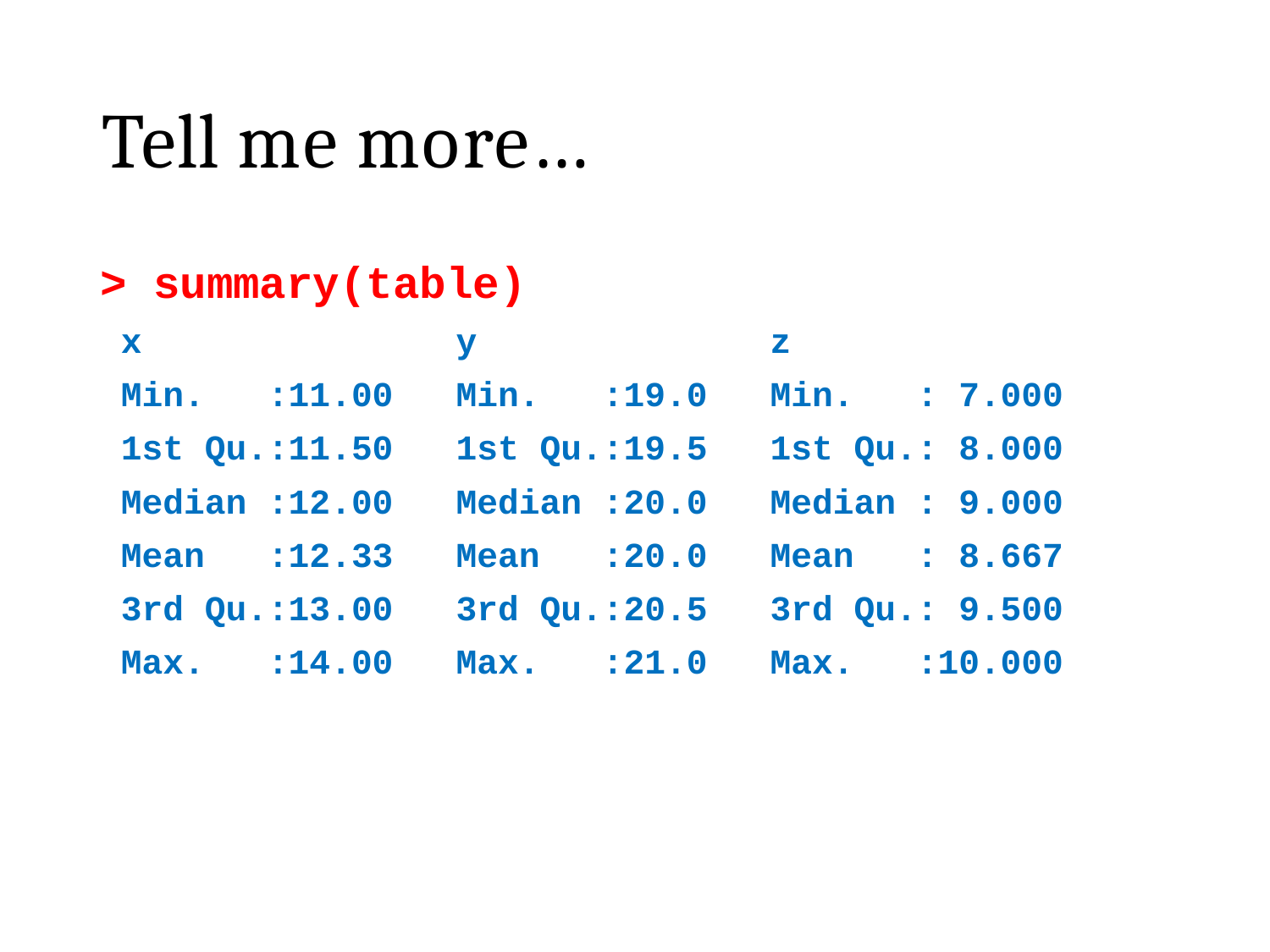

# Tell me more…
> summary(table)
 x               y              z
 Min.   :11.00   Min.   :19.0   Min.   : 7.000
 1st Qu.:11.50   1st Qu.:19.5   1st Qu.: 8.000
 Median :12.00   Median :20.0   Median : 9.000
 Mean   :12.33   Mean   :20.0   Mean   : 8.667
 3rd Qu.:13.00   3rd Qu.:20.5   3rd Qu.: 9.500
 Max.   :14.00   Max.   :21.0   Max.   :10.000